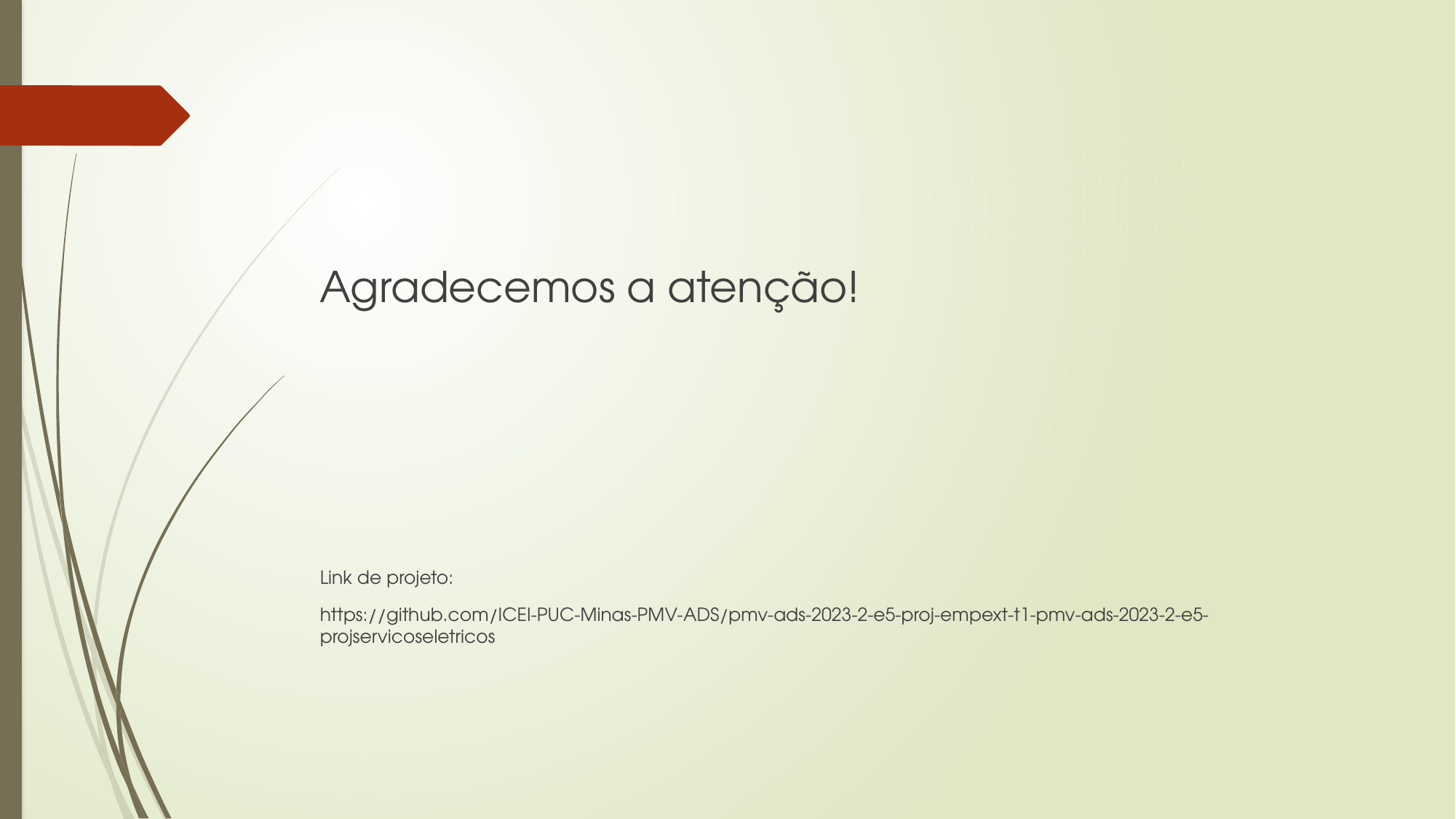

Agradecemos a atenção!

Link de projeto:
https://github.com/ICEI-PUC-Minas-PMV-ADS/pmv-ads-2023-2-e5-proj-empext-t1-pmv-ads-2023-2-e5-projservicoseletricos